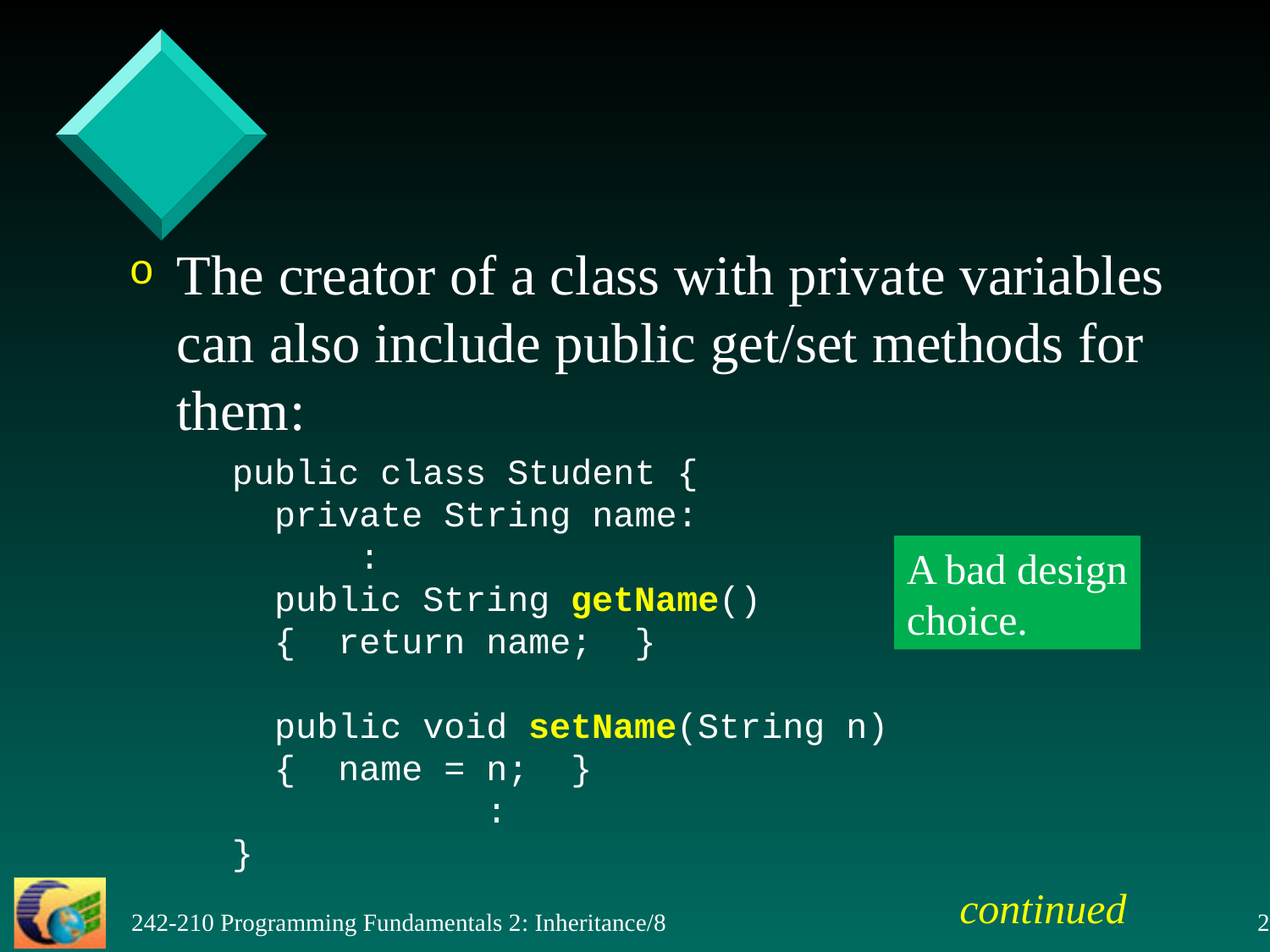

The creator of a class with private variables can also include public get/set methods for them:
	public class Student {
  private String name:
  	:
  public String getName()
  {  return name;  }
  public void setName(String n)
  {  name = n;  }
		:
}
A bad design
choice.
continued